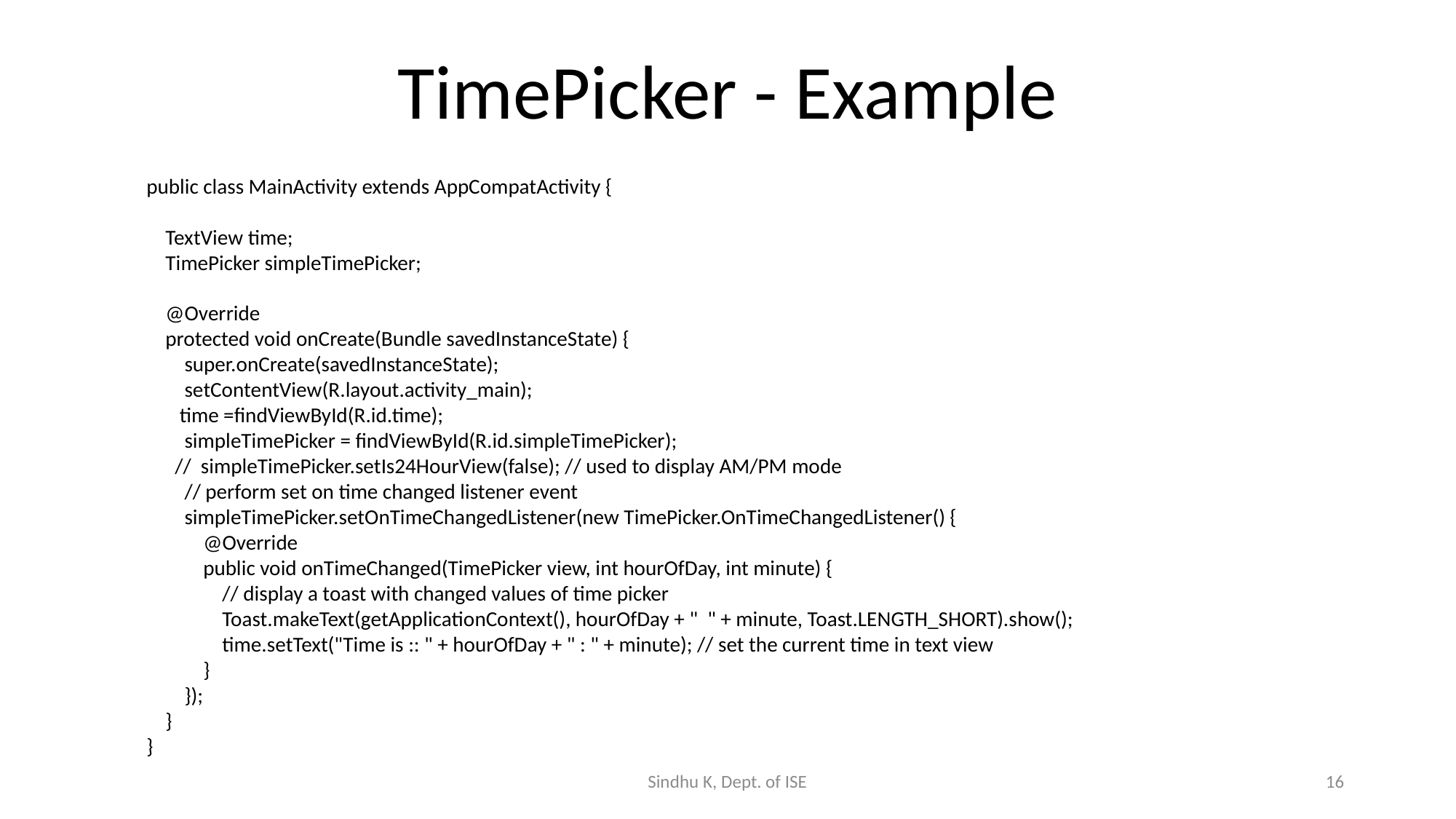

# TimePicker - Example

public class MainActivity extends AppCompatActivity {

    TextView time;
    TimePicker simpleTimePicker;

    @Override
    protected void onCreate(Bundle savedInstanceState) {
        super.onCreate(savedInstanceState);
        setContentView(R.layout.activity_main);
       time =findViewById(R.id.time);
        simpleTimePicker = findViewById(R.id.simpleTimePicker);
      //  simpleTimePicker.setIs24HourView(false); // used to display AM/PM mode
        // perform set on time changed listener event
        simpleTimePicker.setOnTimeChangedListener(new TimePicker.OnTimeChangedListener() {
            @Override
            public void onTimeChanged(TimePicker view, int hourOfDay, int minute) {
                // display a toast with changed values of time picker
                Toast.makeText(getApplicationContext(), hourOfDay + "  " + minute, Toast.LENGTH_SHORT).show();
                time.setText("Time is :: " + hourOfDay + " : " + minute); // set the current time in text view
            }
        });
    }
}
Sindhu K, Dept. of ISE
16